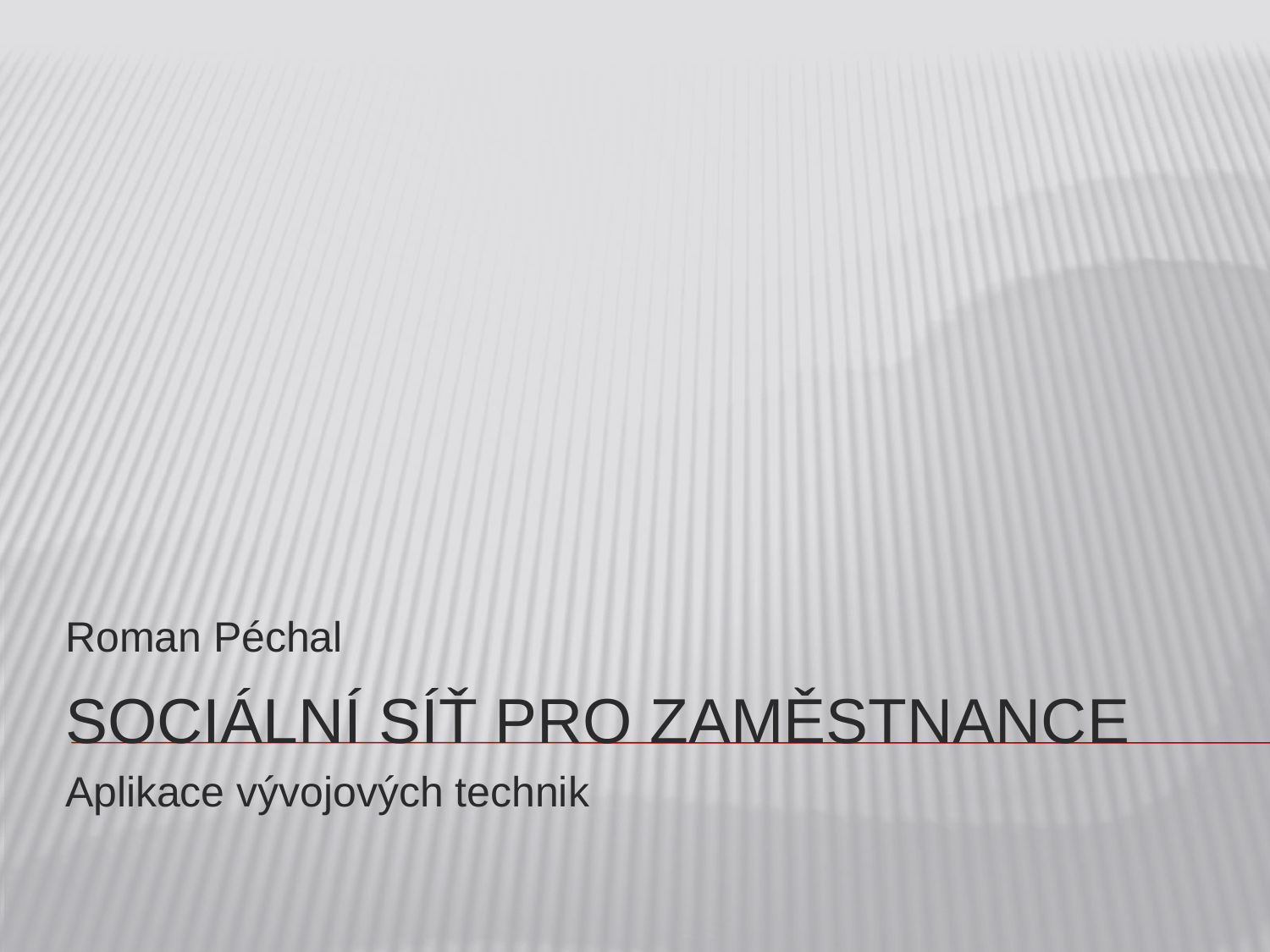

Roman Péchal
# Sociální síť pro zaměstnance
Aplikace vývojových technik